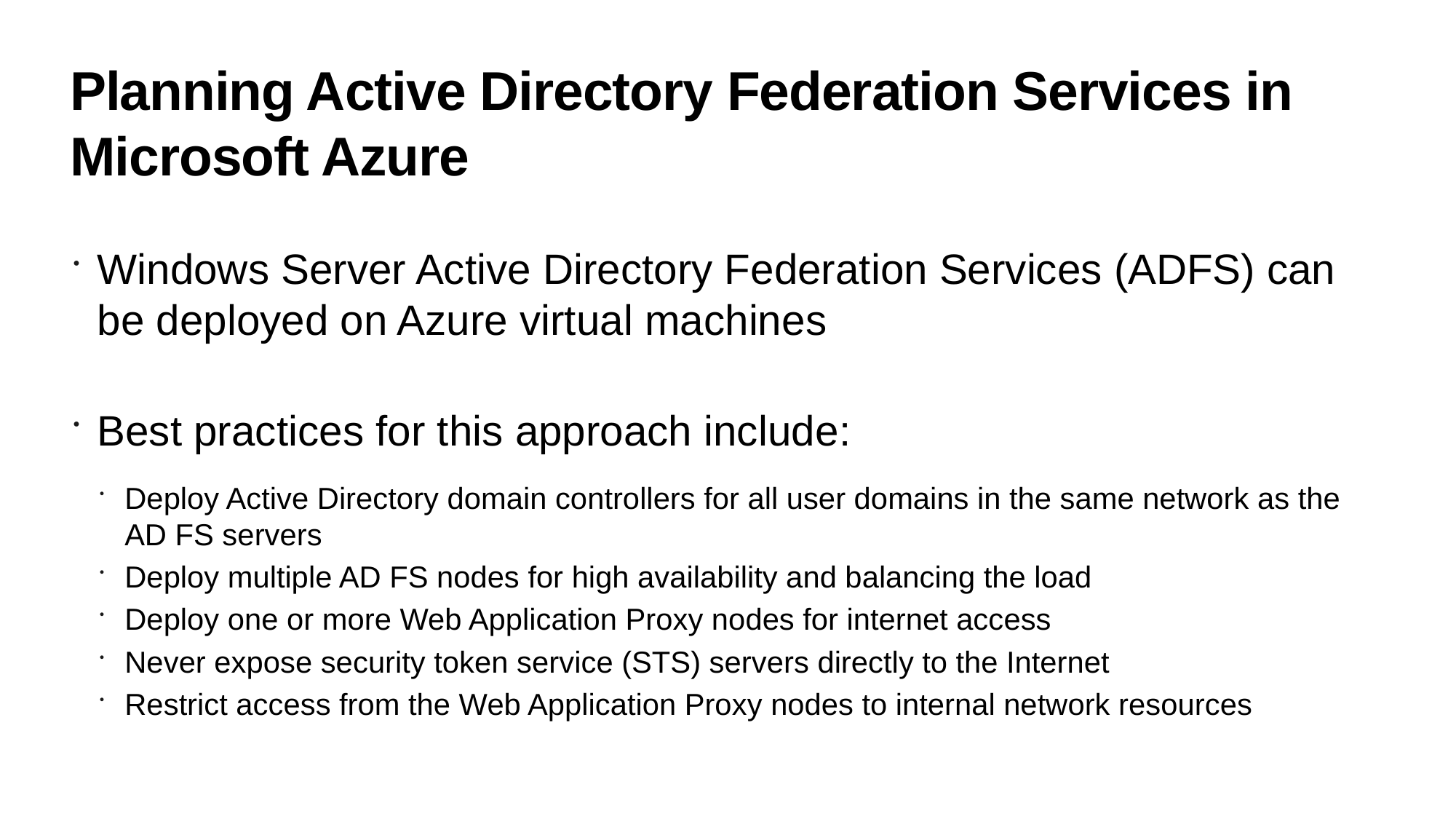

# Planning Active Directory Federation Services in Microsoft Azure
Windows Server Active Directory Federation Services (ADFS) can be deployed on Azure virtual machines
Best practices for this approach include:
Deploy Active Directory domain controllers for all user domains in the same network as the AD FS servers
Deploy multiple AD FS nodes for high availability and balancing the load
Deploy one or more Web Application Proxy nodes for internet access
Never expose security token service (STS) servers directly to the Internet
Restrict access from the Web Application Proxy nodes to internal network resources